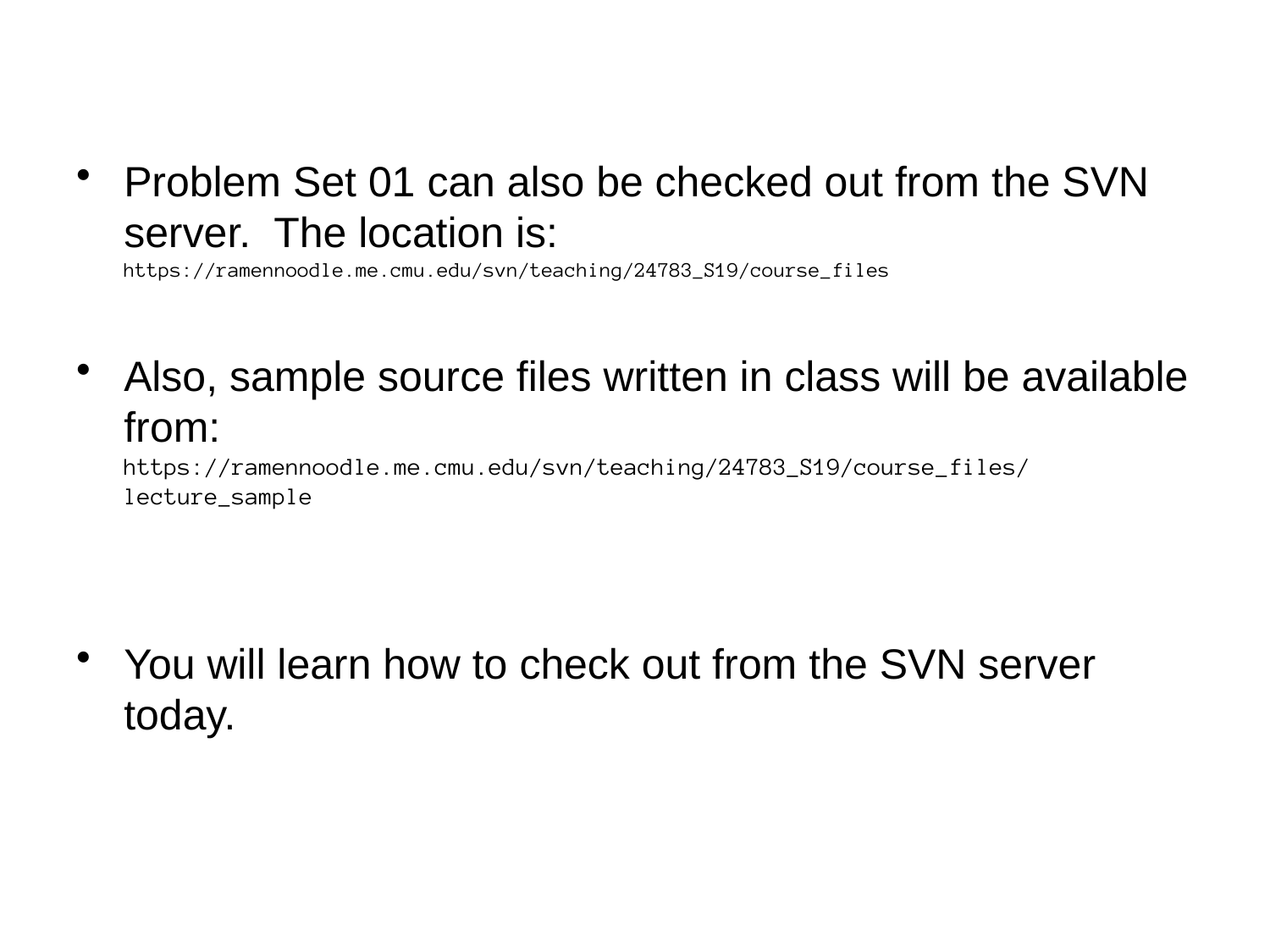

#
Problem Set 01 can also be checked out from the SVN server.  The location is:
https://ramennoodle.me.cmu.edu/svn/teaching/24783_S19/course_files

Also, sample source files written in class will be available from:
https://ramennoodle.me.cmu.edu/svn/teaching/24783_S19/course_files/lecture_sample

You will learn how to check out from the SVN server today.